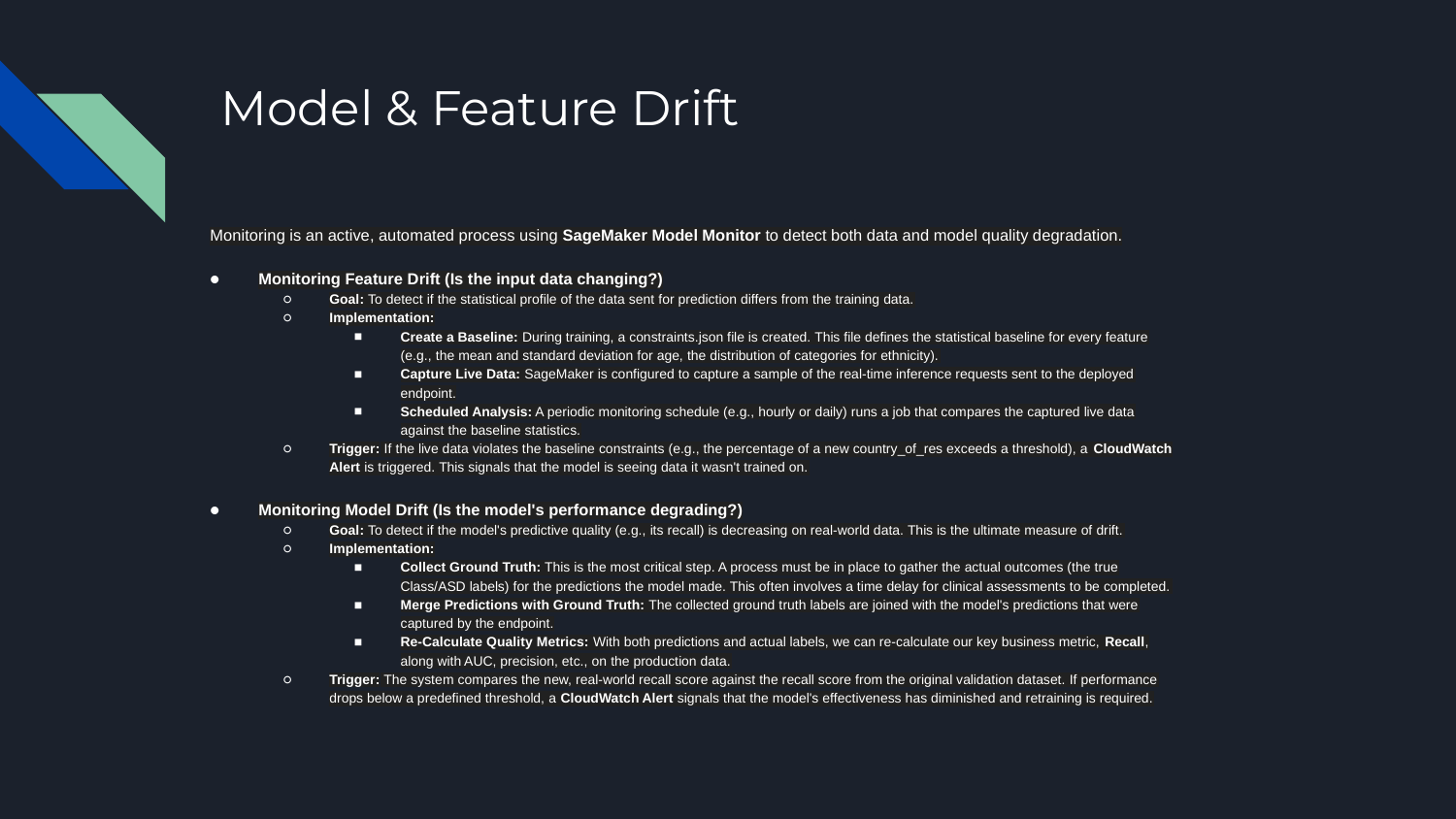

# Model & Feature Drift
Monitoring is an active, automated process using SageMaker Model Monitor to detect both data and model quality degradation.

Monitoring Feature Drift (Is the input data changing?)
Goal: To detect if the statistical profile of the data sent for prediction differs from the training data.
Implementation:
Create a Baseline: During training, a constraints.json file is created. This file defines the statistical baseline for every feature (e.g., the mean and standard deviation for age, the distribution of categories for ethnicity).
Capture Live Data: SageMaker is configured to capture a sample of the real-time inference requests sent to the deployed endpoint.
Scheduled Analysis: A periodic monitoring schedule (e.g., hourly or daily) runs a job that compares the captured live data against the baseline statistics.
Trigger: If the live data violates the baseline constraints (e.g., the percentage of a new country_of_res exceeds a threshold), a CloudWatch Alert is triggered. This signals that the model is seeing data it wasn't trained on.

Monitoring Model Drift (Is the model's performance degrading?)
Goal: To detect if the model's predictive quality (e.g., its recall) is decreasing on real-world data. This is the ultimate measure of drift.
Implementation:
Collect Ground Truth: This is the most critical step. A process must be in place to gather the actual outcomes (the true Class/ASD labels) for the predictions the model made. This often involves a time delay for clinical assessments to be completed.
Merge Predictions with Ground Truth: The collected ground truth labels are joined with the model's predictions that were captured by the endpoint.
Re-Calculate Quality Metrics: With both predictions and actual labels, we can re-calculate our key business metric, Recall, along with AUC, precision, etc., on the production data.
Trigger: The system compares the new, real-world recall score against the recall score from the original validation dataset. If performance drops below a predefined threshold, a CloudWatch Alert signals that the model's effectiveness has diminished and retraining is required.